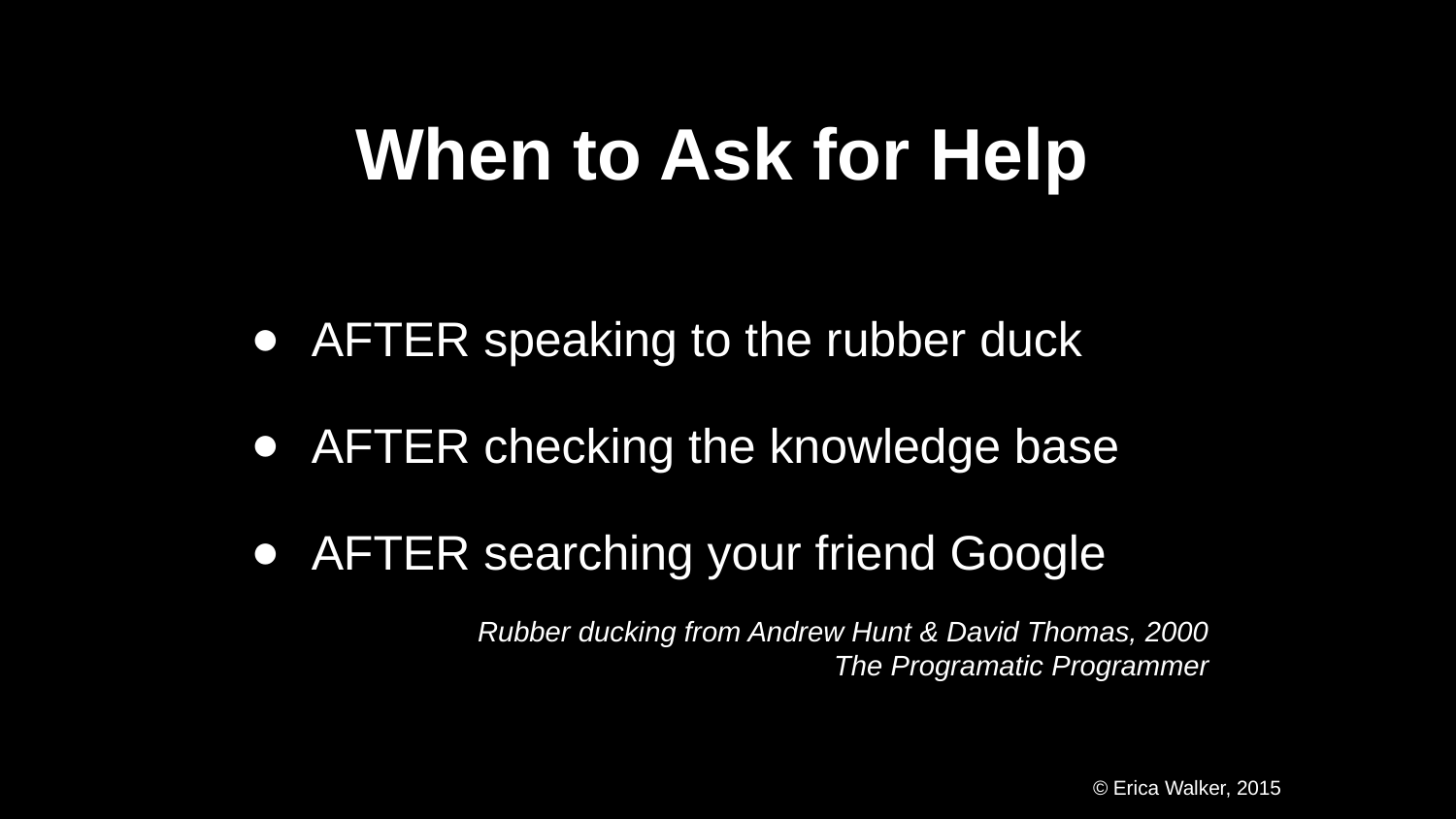

When to Ask for Help
AFTER speaking to the rubber duck

AFTER checking the knowledge base

AFTER searching your friend Google

Rubber ducking from Andrew Hunt & David Thomas, 2000
The Programatic Programmer
© Erica Walker, 2015